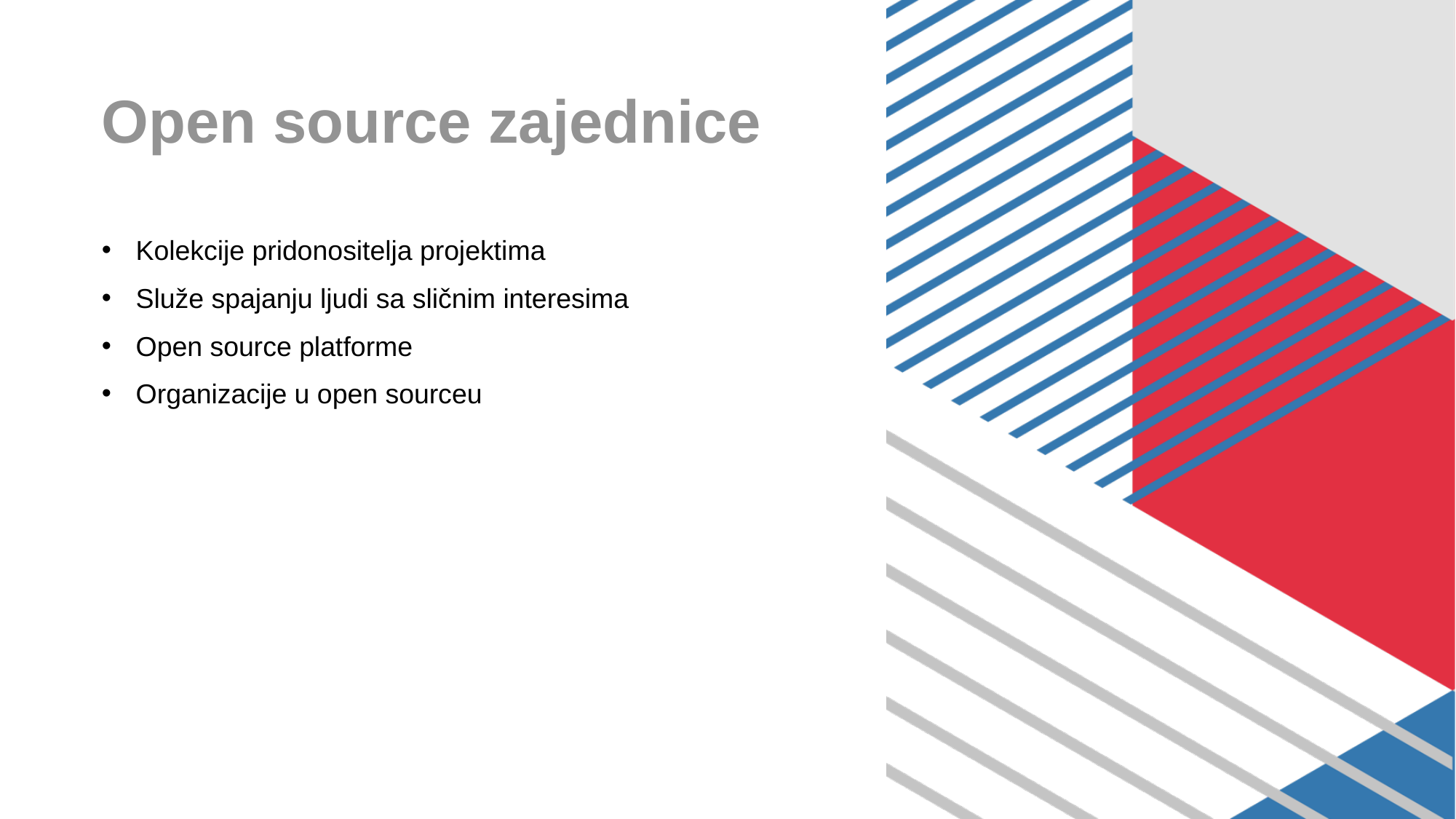

# Open source zajednice
Kolekcije pridonositelja projektima
Služe spajanju ljudi sa sličnim interesima
Open source platforme
Organizacije u open sourceu